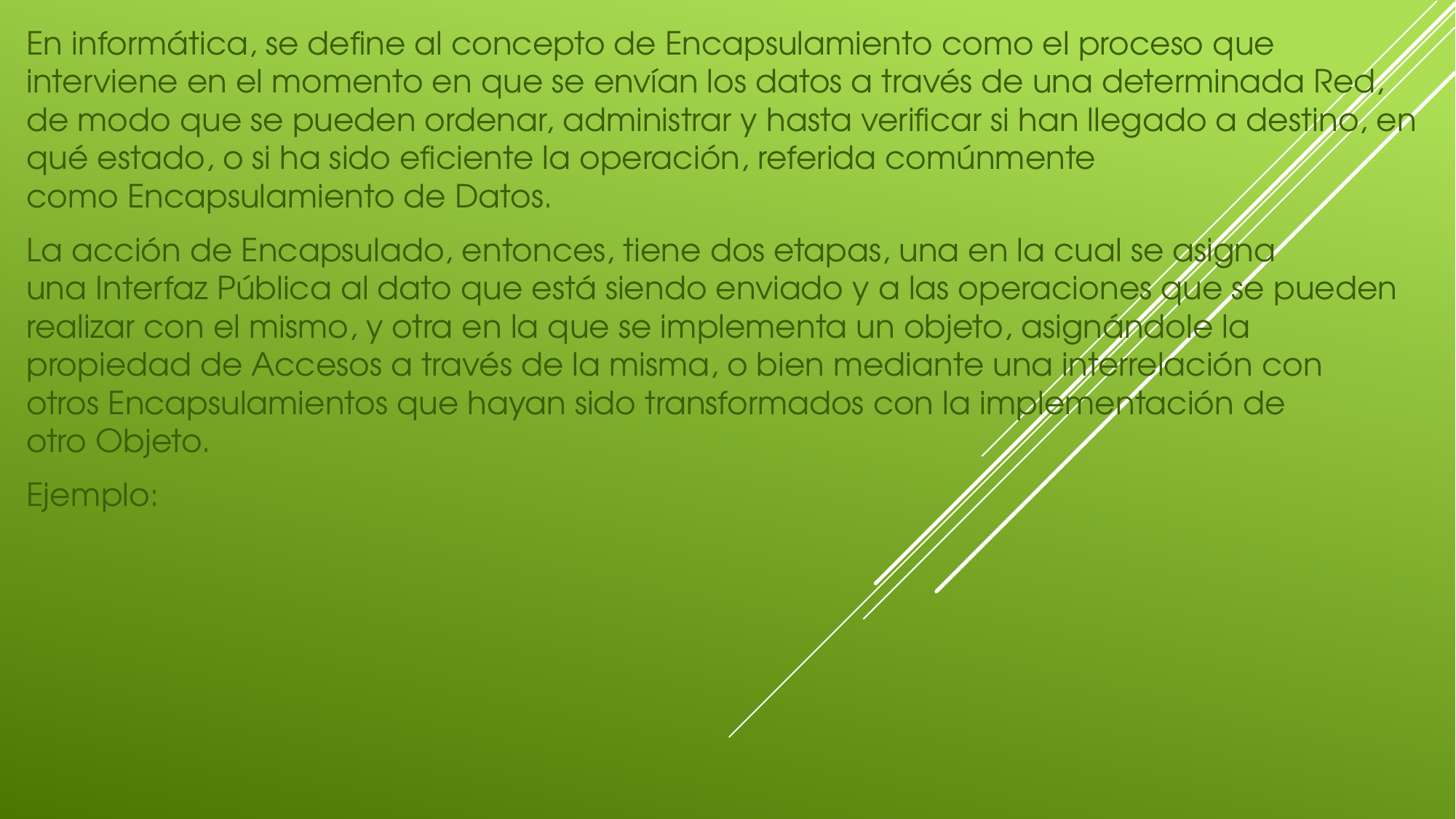

En informática, se define al concepto de Encapsulamiento como el proceso que interviene en el momento en que se envían los datos a través de una determinada Red, de modo que se pueden ordenar, administrar y hasta verificar si han llegado a destino, en qué estado, o si ha sido eficiente la operación, referida comúnmente como Encapsulamiento de Datos.
La acción de Encapsulado, entonces, tiene dos etapas, una en la cual se asigna una Interfaz Pública al dato que está siendo enviado y a las operaciones que se pueden realizar con el mismo, y otra en la que se implementa un objeto, asignándole la propiedad de Accesos a través de la misma, o bien mediante una interrelación con otros Encapsulamientos que hayan sido transformados con la implementación de otro Objeto.
Ejemplo: